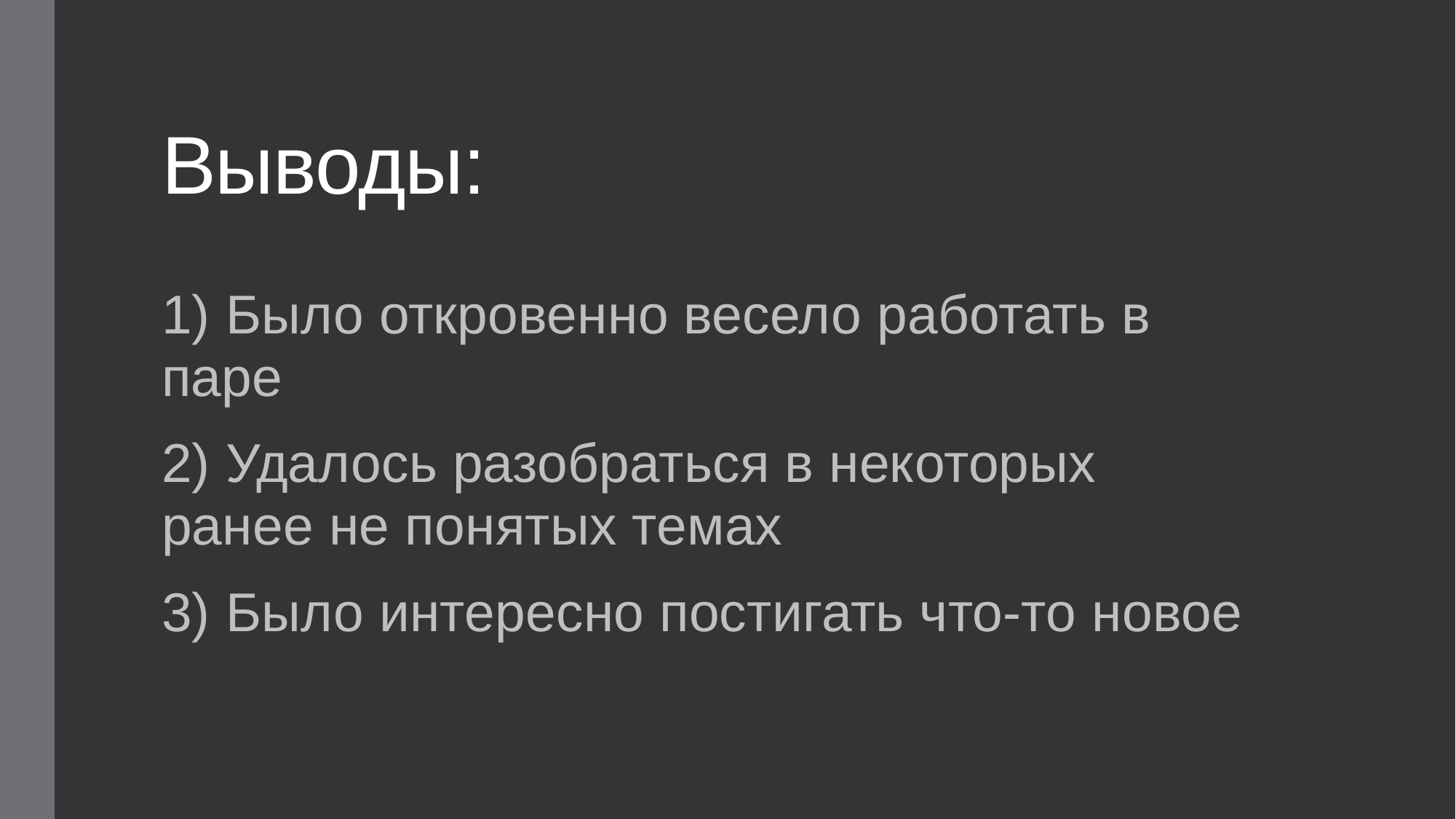

# Выводы:
1) Было откровенно весело работать в паре
2) Удалось разобраться в некоторых ранее не понятых темах
3) Было интересно постигать что-то новое